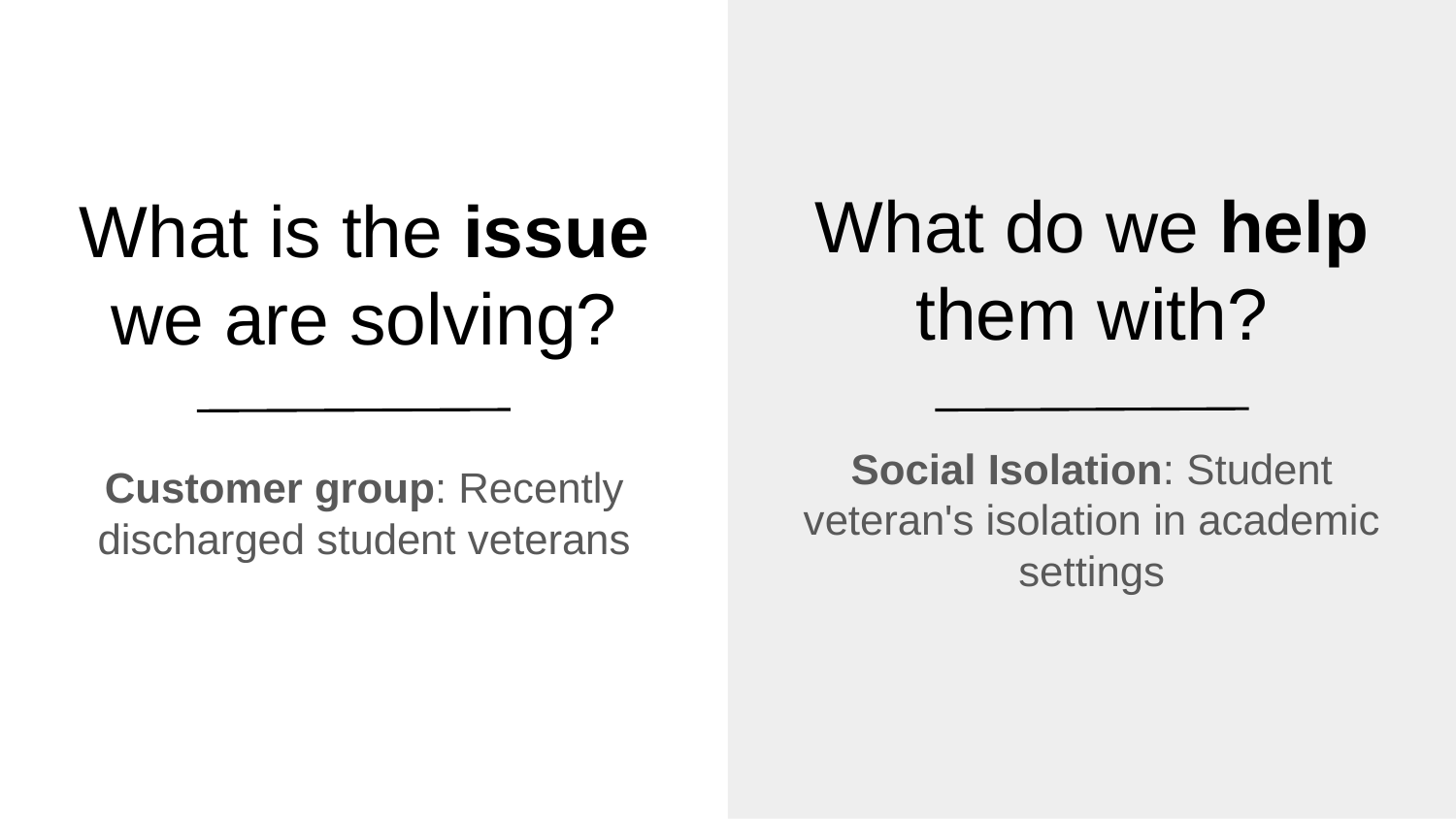

What do we help them with?

Social Isolation: Student veteran's isolation in academic settings

# What is the issue we are solving?
Customer group: Recently discharged student veterans